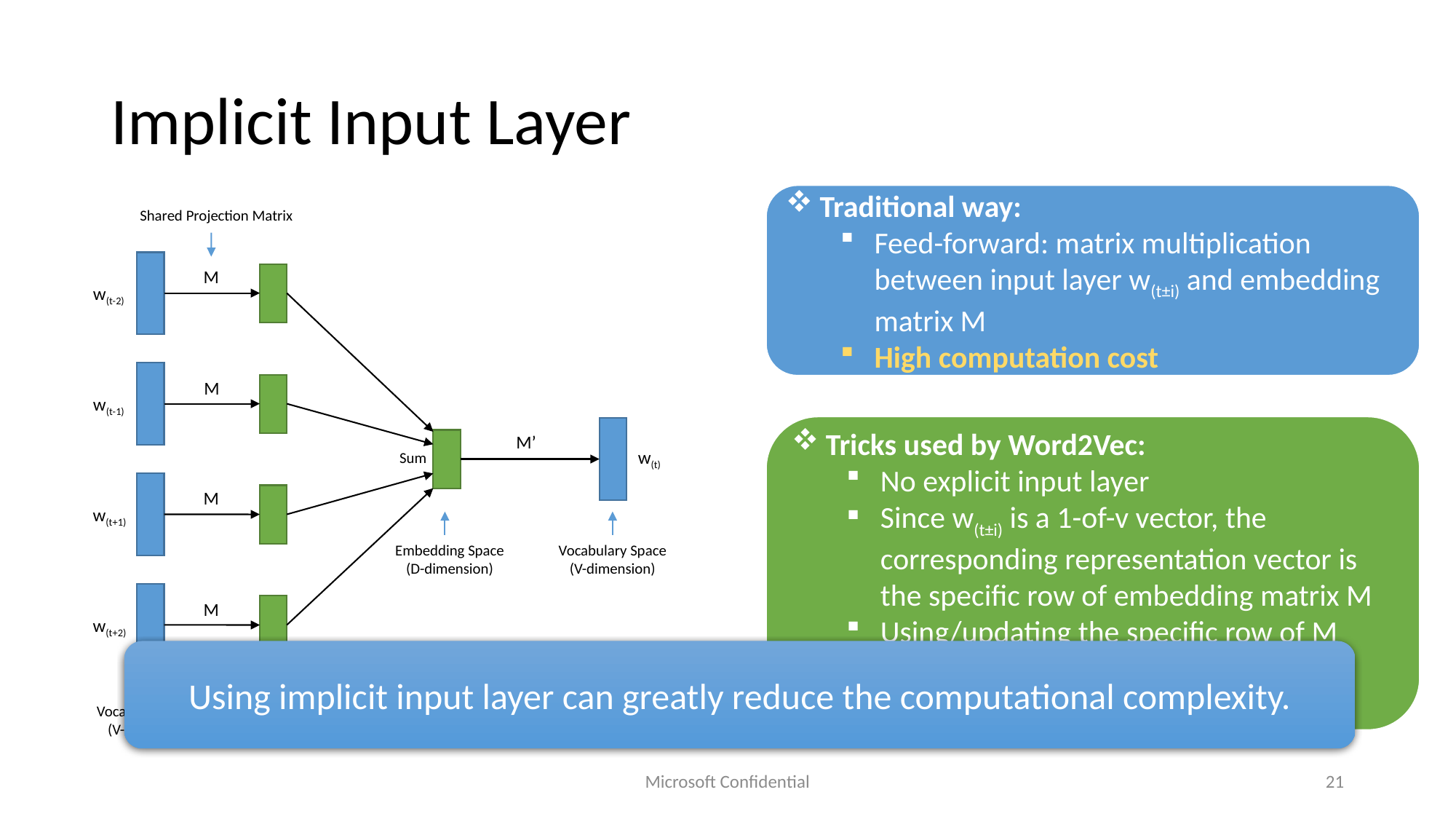

# Implicit Input Layer
Traditional way:
Feed-forward: matrix multiplication between input layer w(t±i) and embedding matrix M
High computation cost
Shared Projection Matrix

M

w(t-2)

M

w(t-1)

M’

w(t)
Sum

M

w(t+1)
Vocabulary Space
(V-dimension)
Embedding Space
(D-dimension)

M

w(t+2)
Vocabulary Space
(V-dimension)
Embedding Space
(D-dimension)
Tricks used by Word2Vec:
No explicit input layer
Since w(t±i) is a 1-of-v vector, the corresponding representation vector is the specific row of embedding matrix M
Using/updating the specific row of M directly during feed-forward and back-propagation
Using implicit input layer can greatly reduce the computational complexity.
Microsoft Confidential
21